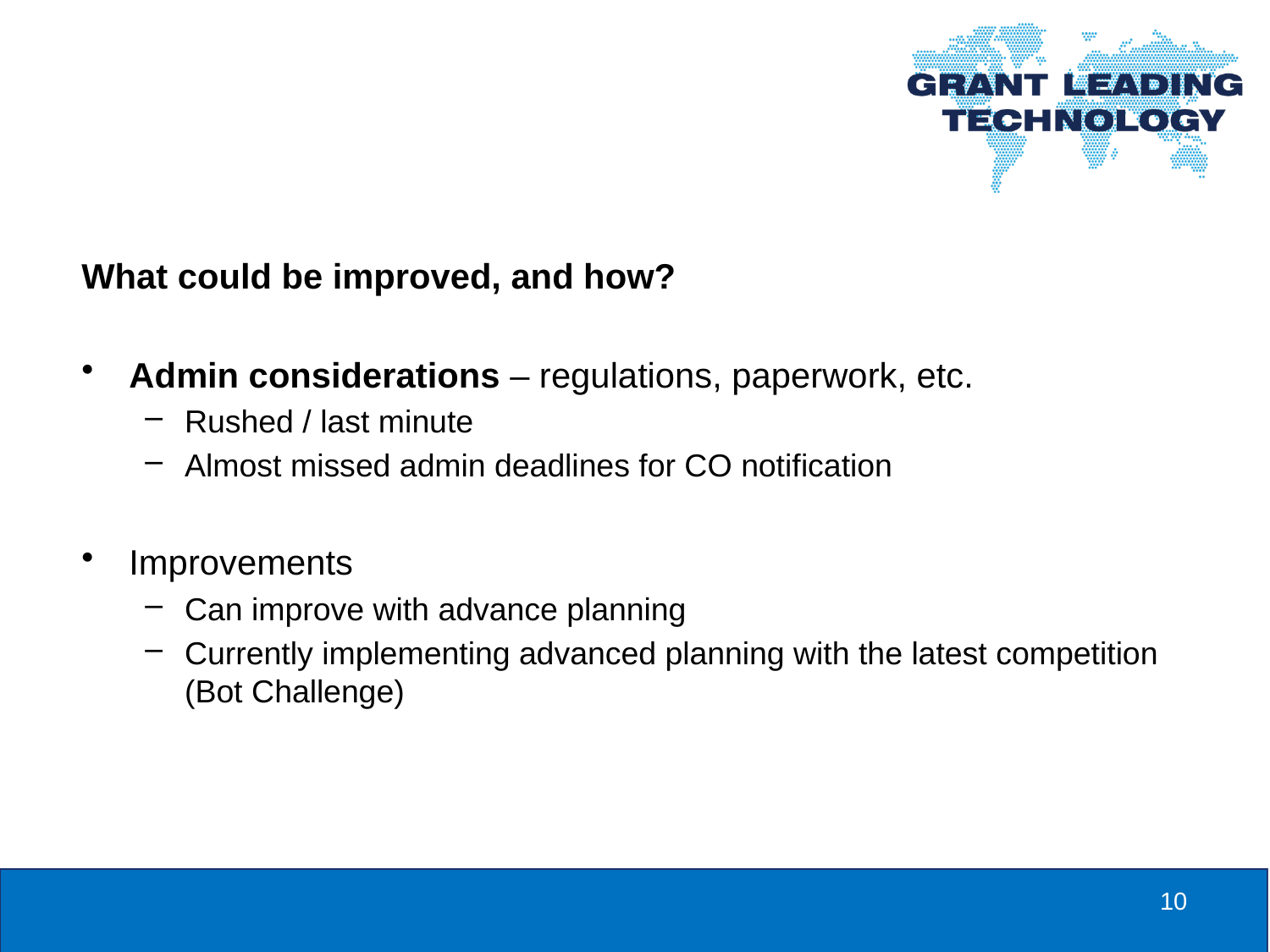

What could be improved, and how?

Admin considerations – regulations, paperwork, etc.
Rushed / last minute
Almost missed admin deadlines for CO notification

Improvements
Can improve with advance planning
Currently implementing advanced planning with the latest competition (Bot Challenge)